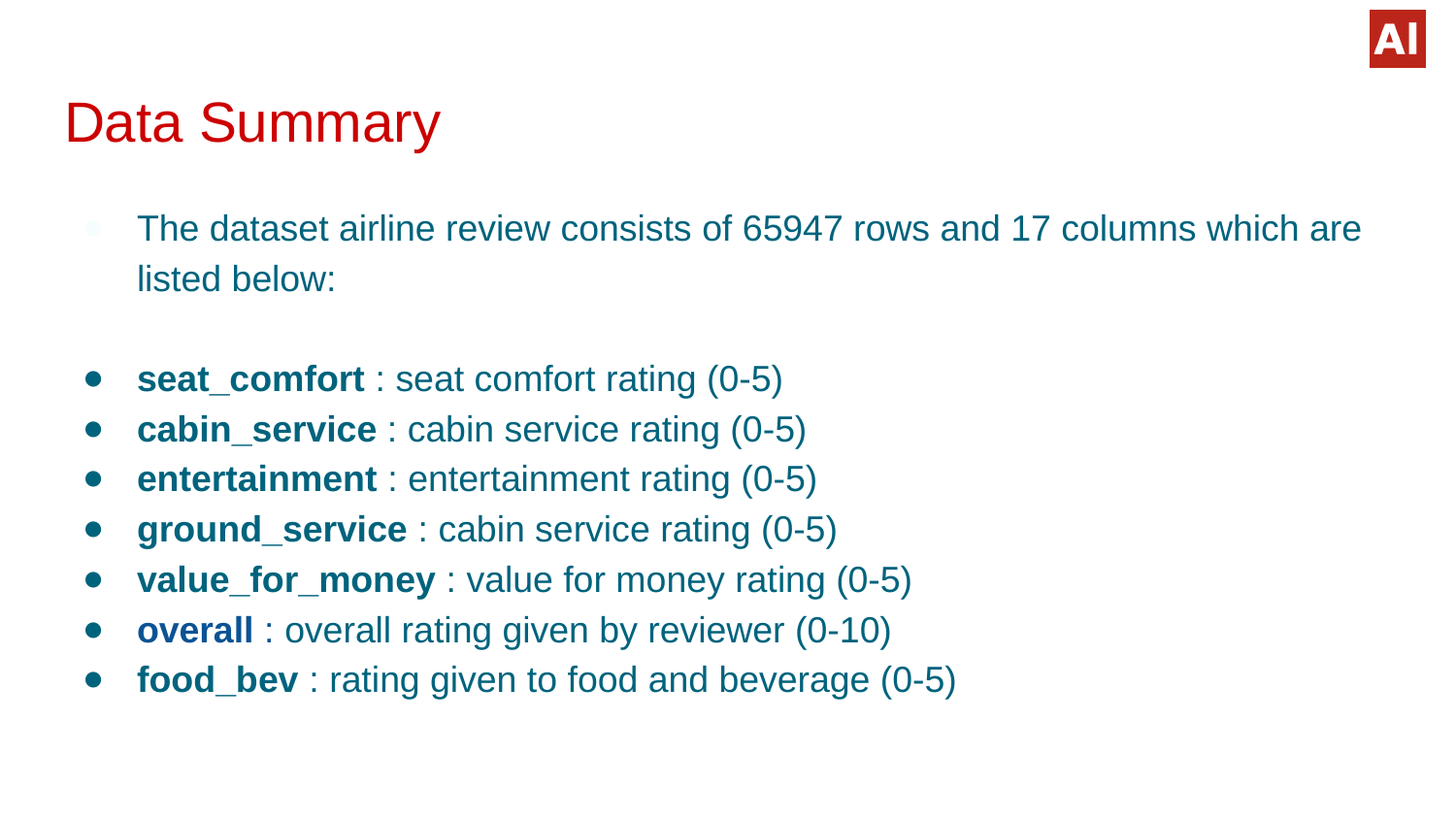

# Data Summary
The dataset airline review consists of 65947 rows and 17 columns which are listed below:

seat_comfort : seat comfort rating (0-5)
cabin_service : cabin service rating (0-5)
entertainment : entertainment rating (0-5)
ground_service : cabin service rating (0-5)
value_for_money : value for money rating (0-5)
overall : overall rating given by reviewer (0-10)
food_bev : rating given to food and beverage (0-5)